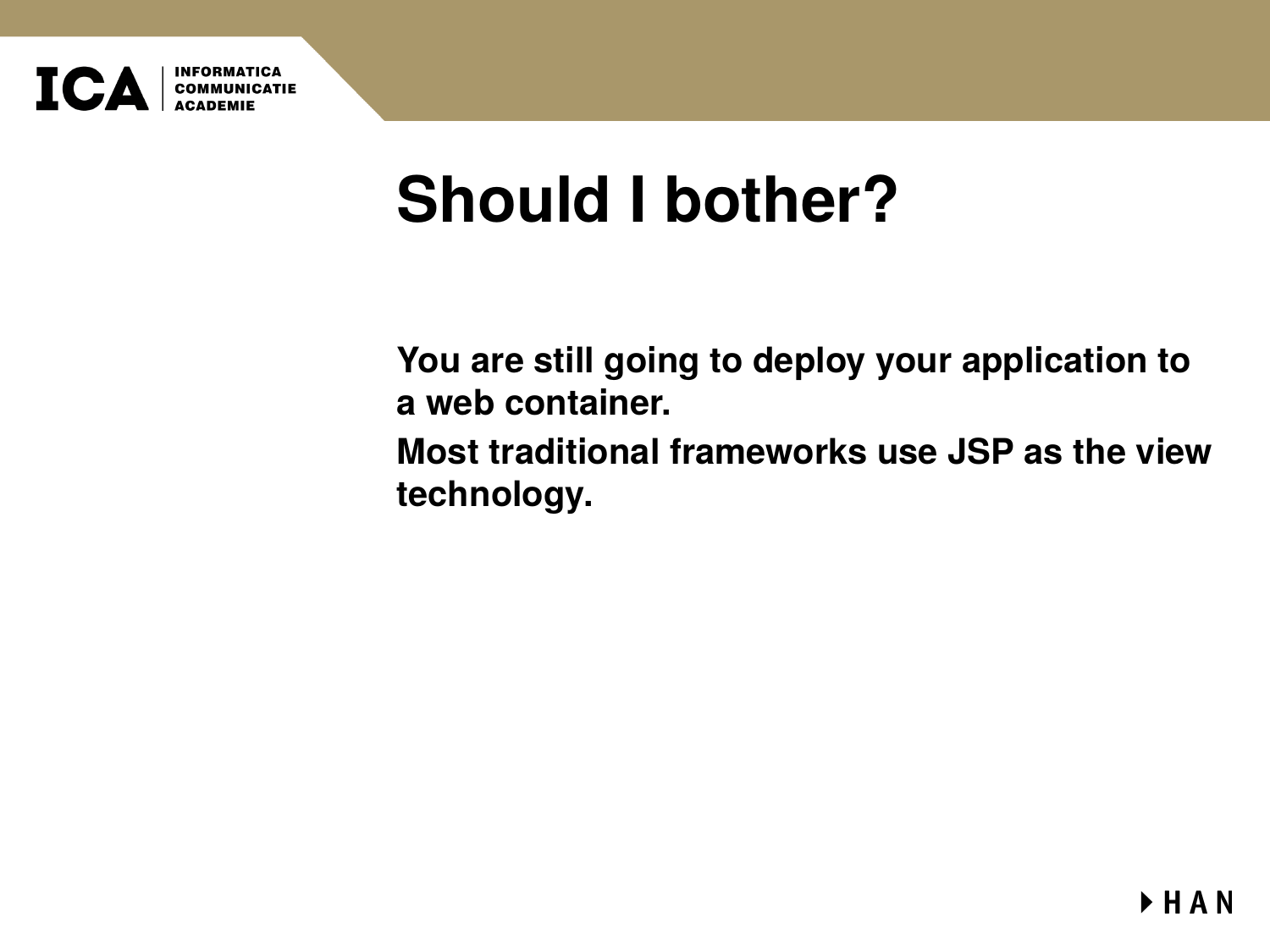

# Should I bother?

You are still going to deploy your application to a web container.
Most traditional frameworks use JSP as the view technology.